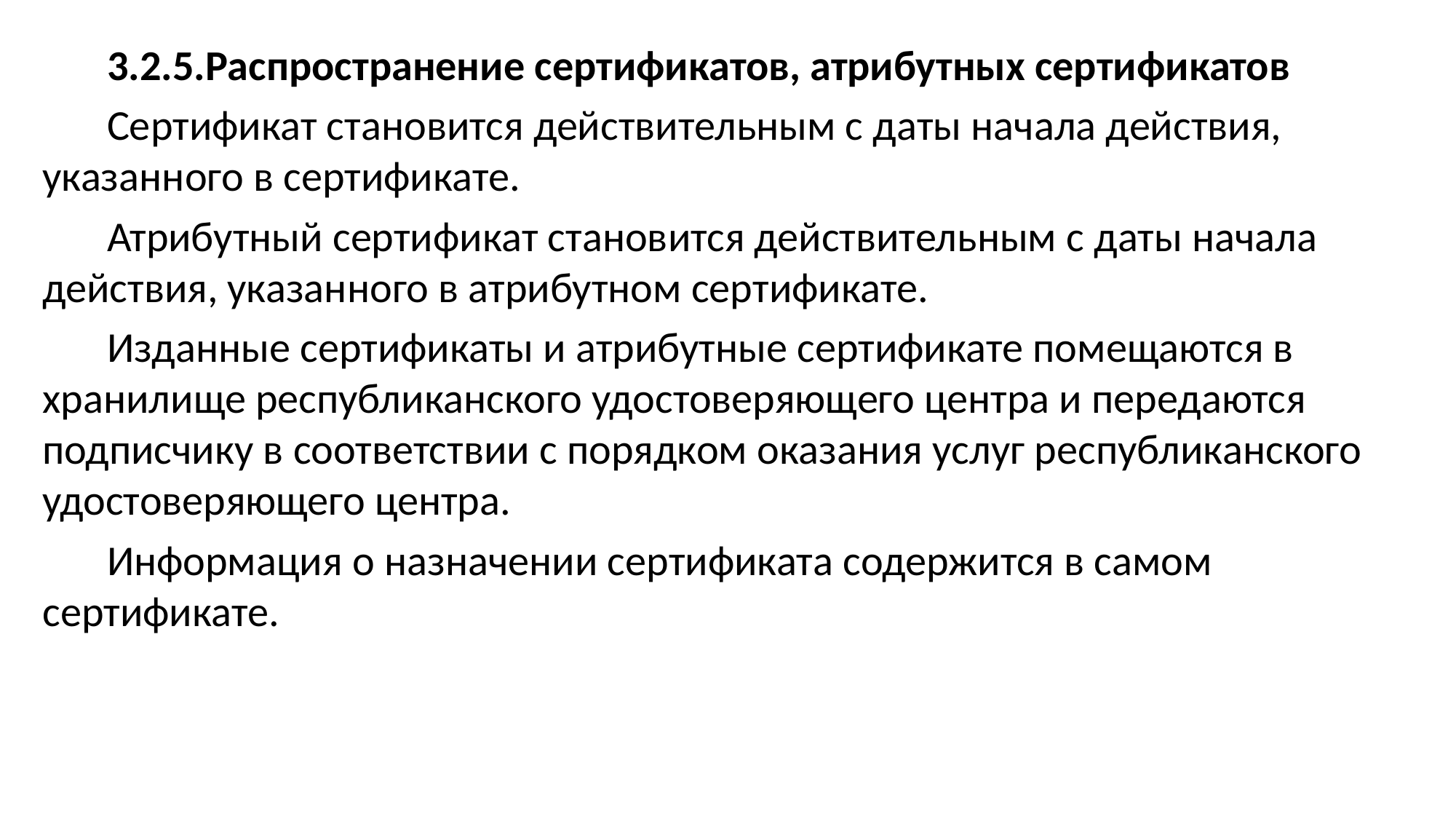

3.2.5.Распространение сертификатов, атрибутных сертификатов
Сертификат становится действительным с даты начала действия, указанного в сертификате.
Атрибутный сертификат становится действительным с даты начала действия, указанного в атрибутном сертификате.
Изданные сертификаты и атрибутные сертификате помещаются в хранилище республиканского удостоверяющего центра и передаются подписчику в соответствии с порядком оказания услуг республиканского удостоверяющего центра.
Информация о назначении сертификата содержится в самом сертификате.